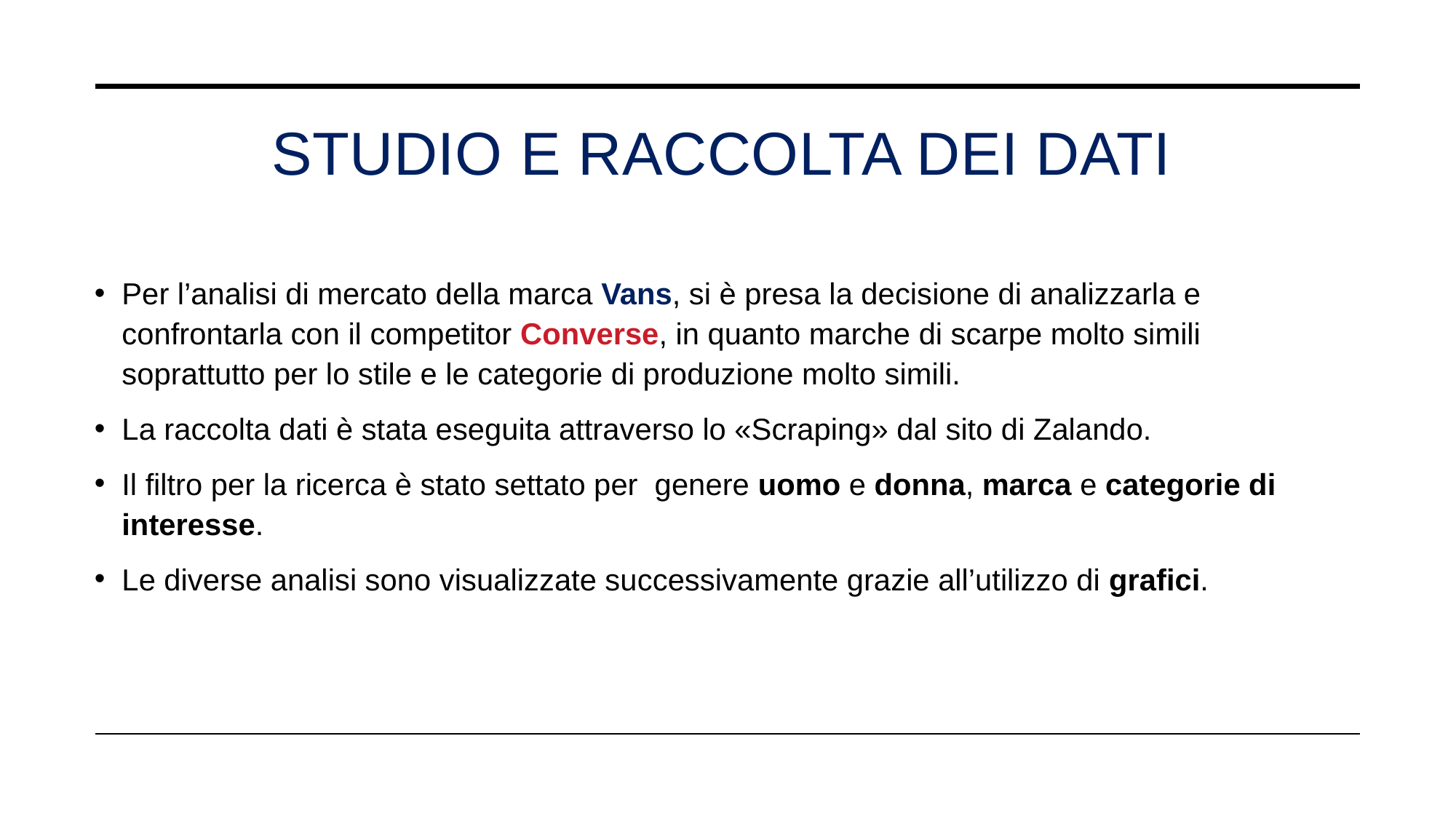

# Studio E RACCOLTA dei DATI
Per l’analisi di mercato della marca Vans, si è presa la decisione di analizzarla e confrontarla con il competitor Converse, in quanto marche di scarpe molto simili soprattutto per lo stile e le categorie di produzione molto simili.
La raccolta dati è stata eseguita attraverso lo «Scraping» dal sito di Zalando.
Il filtro per la ricerca è stato settato per  genere uomo e donna, marca e categorie di interesse.
Le diverse analisi sono visualizzate successivamente grazie all’utilizzo di grafici.